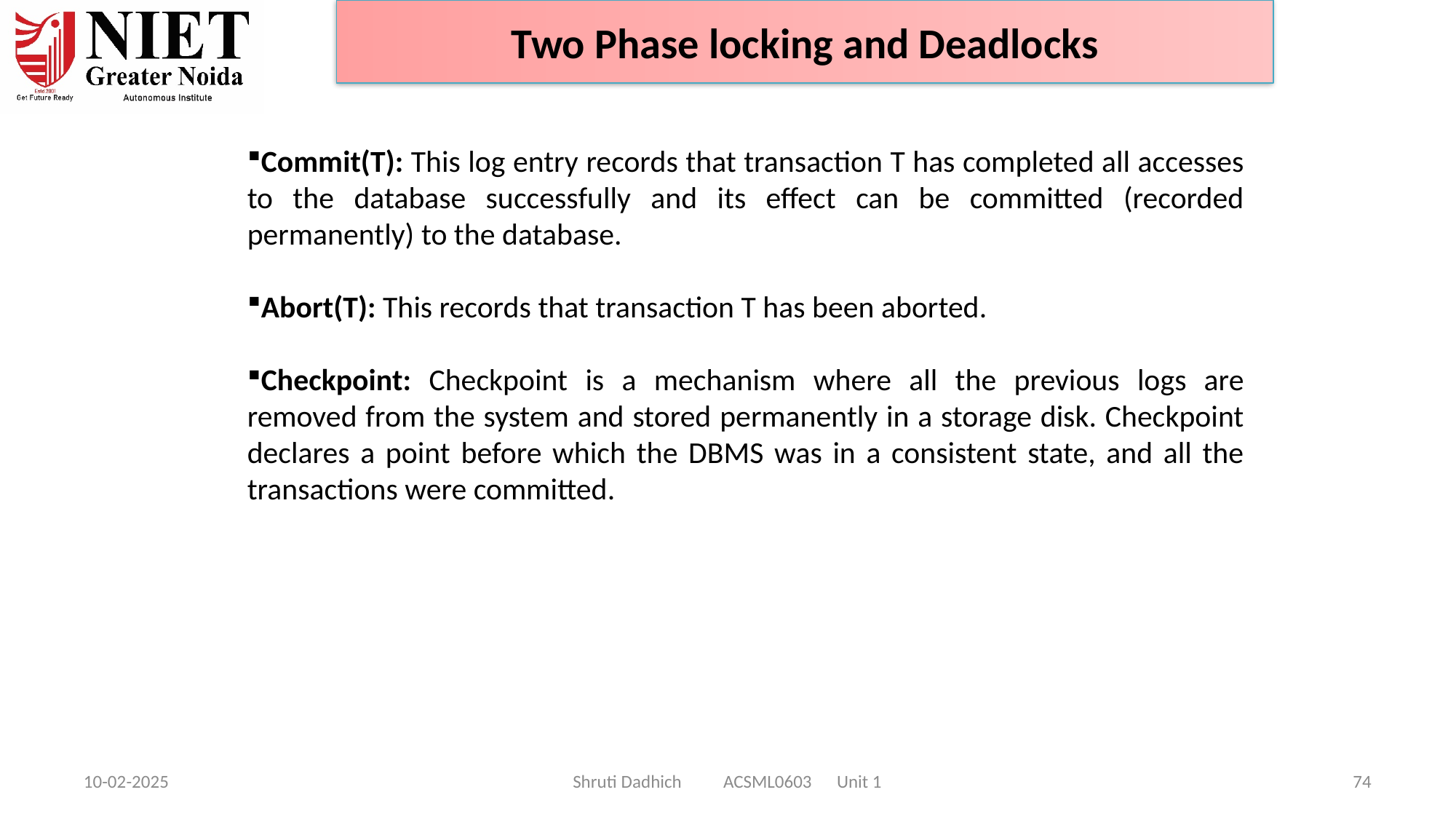

Two Phase locking and Deadlocks
Commit(T): This log entry records that transaction T has completed all accesses to the database successfully and its effect can be committed (recorded permanently) to the database.

Abort(T): This records that transaction T has been aborted.

Checkpoint: Checkpoint is a mechanism where all the previous logs are removed from the system and stored permanently in a storage disk. Checkpoint declares a point before which the DBMS was in a consistent state, and all the transactions were committed.

10-02-2025
Shruti Dadhich          ACSML0603      Unit 1
74